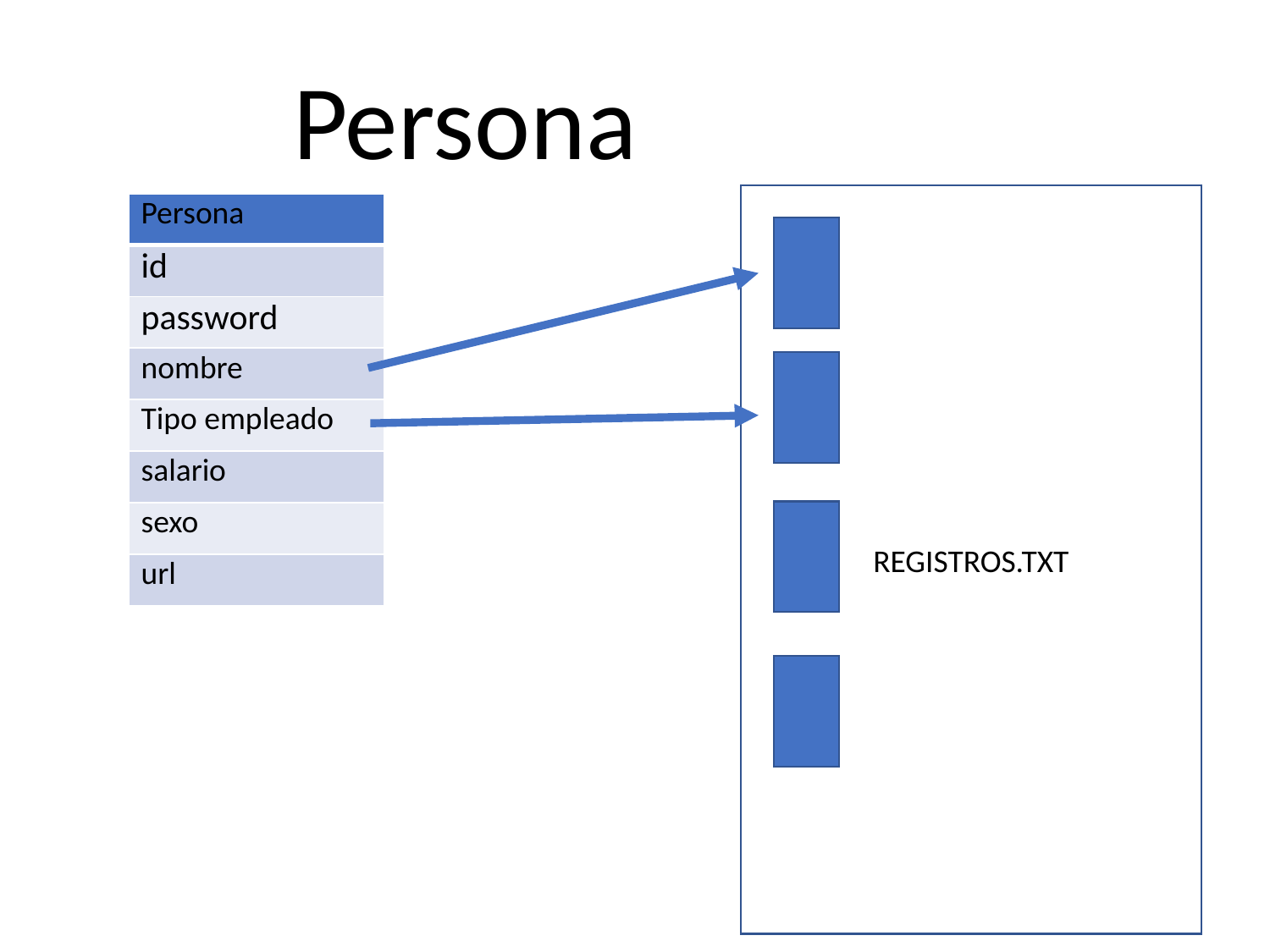

Persona
REGISTROS.TXT
| Persona |
| --- |
| id |
| password |
| nombre |
| Tipo empleado |
| salario |
| sexo |
| url |